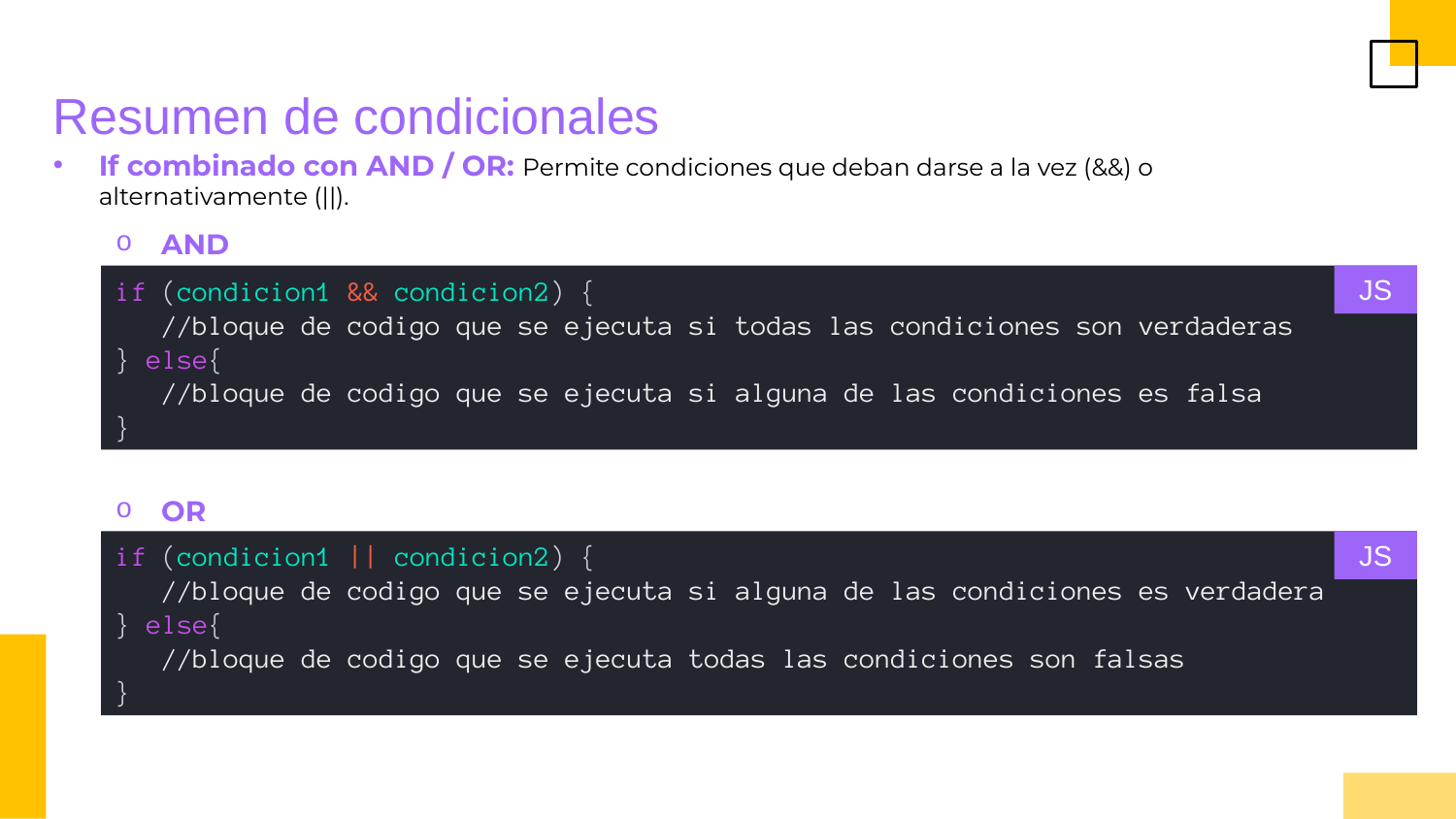

Resumen de condicionales
If combinado con AND / OR: Permite condiciones que deban darse a la vez (&&) o alternativamente (||).
AND
if (condicion1 && condicion2) {
   //bloque de codigo que se ejecuta si todas las condiciones son verdaderas
} else{
   //bloque de codigo que se ejecuta si alguna de las condiciones es falsa
}
JS
OR
if (condicion1 || condicion2) {
   //bloque de codigo que se ejecuta si alguna de las condiciones es verdadera
} else{
   //bloque de codigo que se ejecuta todas las condiciones son falsas
}
JS